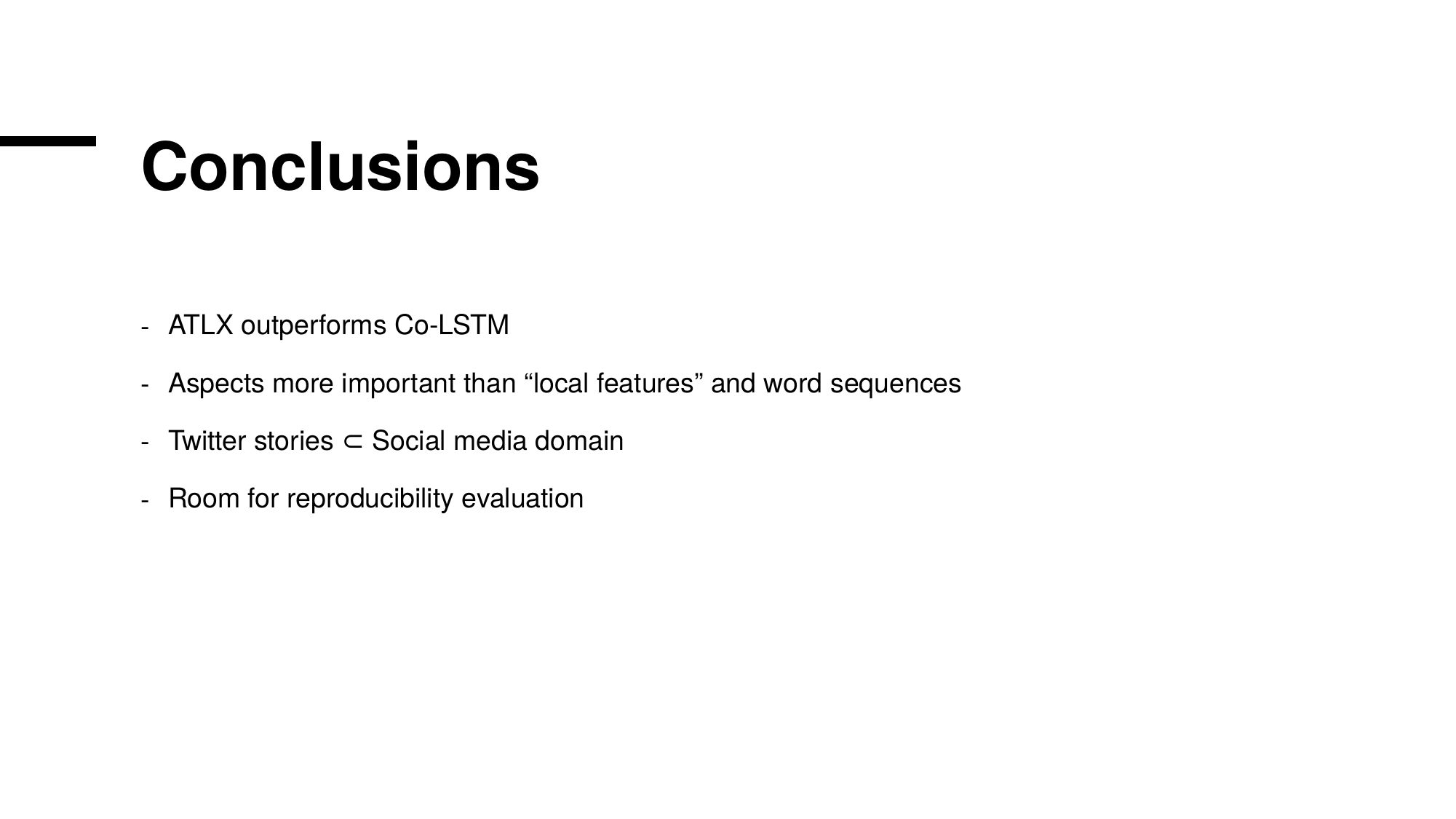

# Conclusions
ATLX outperforms Co-LSTM
Aspects more important than “local features” and word sequences
Twitter stories ⊂ Social media domain
Room for reproducibility evaluation